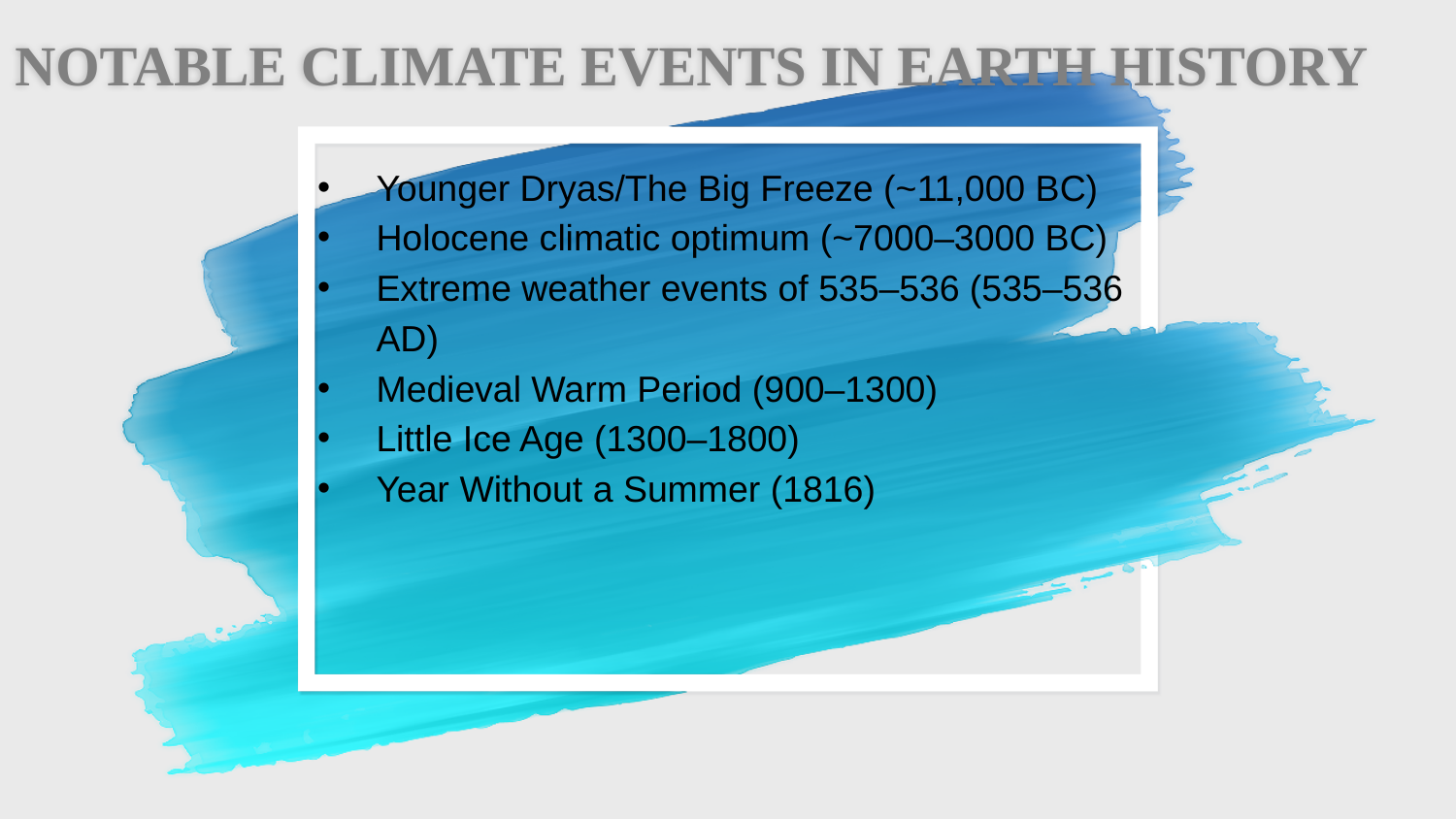

# NOTABLE CLIMATE EVENTS IN EARTH HISTORY
Younger Dryas/The Big Freeze (~11,000 BC)
Holocene climatic optimum (~7000–3000 BC)
Extreme weather events of 535–536 (535–536 AD)
Medieval Warm Period (900–1300)
Little Ice Age (1300–1800)
Year Without a Summer (1816)